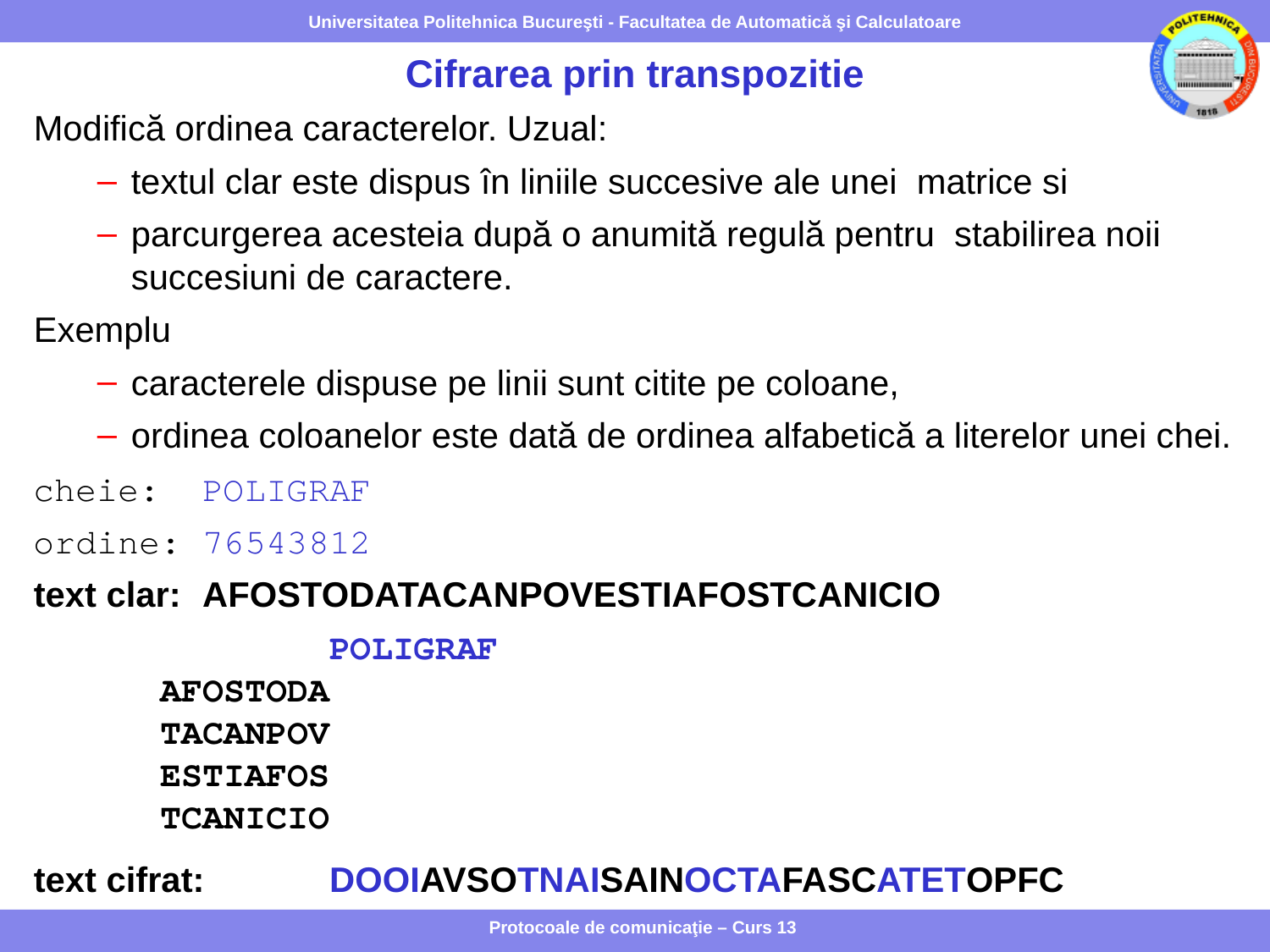

Cifrarea prin transpozitie
Modifică ordinea caracterelor. Uzual:
textul clar este dispus în liniile succesive ale unei  matrice si
parcurgerea acesteia după o anumită regulă pentru  stabilirea noii succesiuni de caractere.
Exemplu
caracterele dispuse pe linii sunt citite pe coloane,
ordinea coloanelor este dată de ordinea alfabetică a literelor unei chei.
cheie: 	POLIGRAF
ordine:	76543812
text clar: 	AFOSTODATACANPOVESTIAFOSTCANICIO
			POLIGRAF
AFOSTODA
TACANPOV
ESTIAFOS
TCANICIO
text cifrat:	DOOIAVSOTNAISAINOCTAFASCATETOPFC
Protocoale de comunicaţie – Curs 13